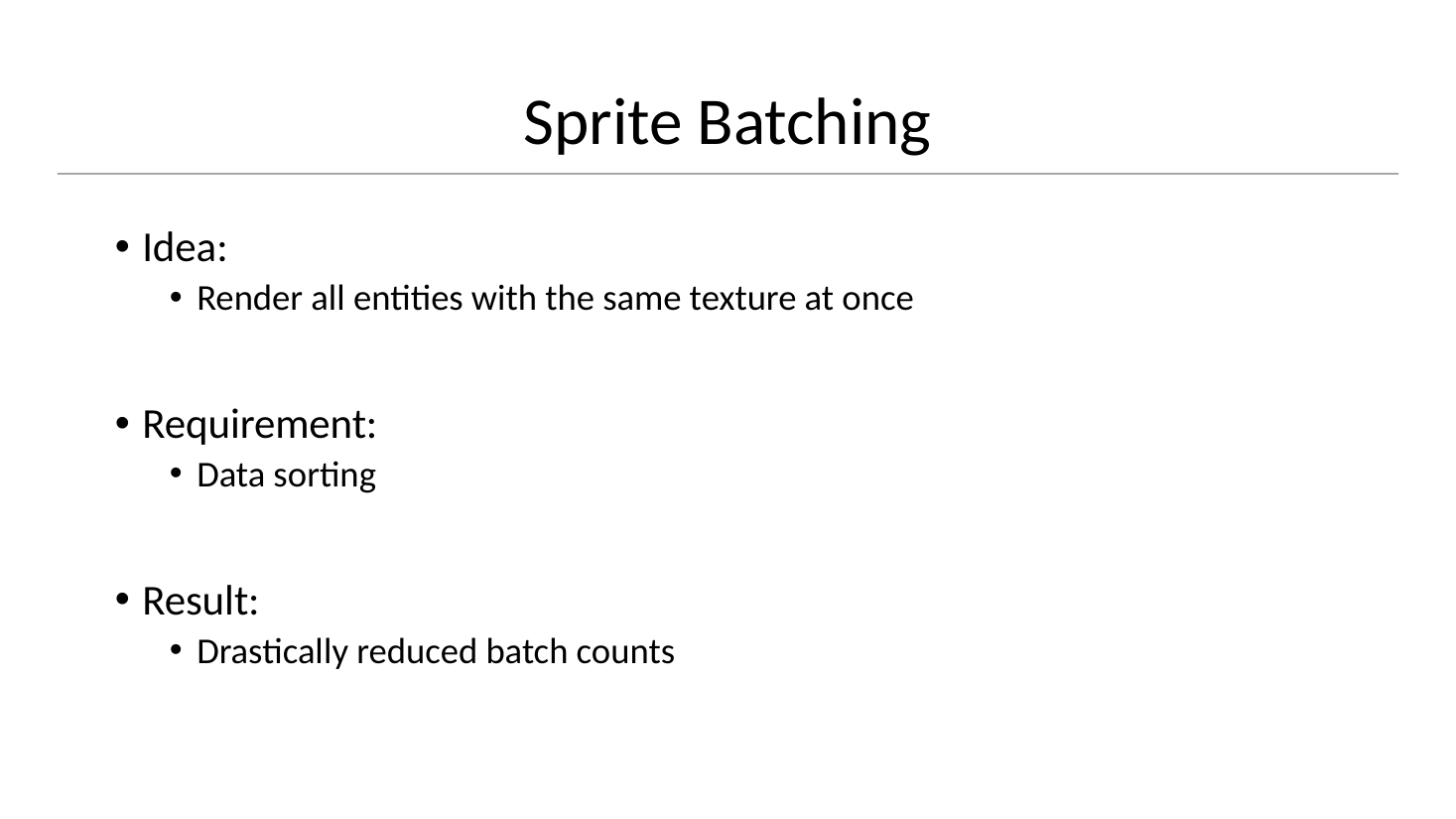

# Sprite Batching
Idea:
Render all entities with the same texture at once

Requirement:
Data sorting

Result:
Drastically reduced batch counts